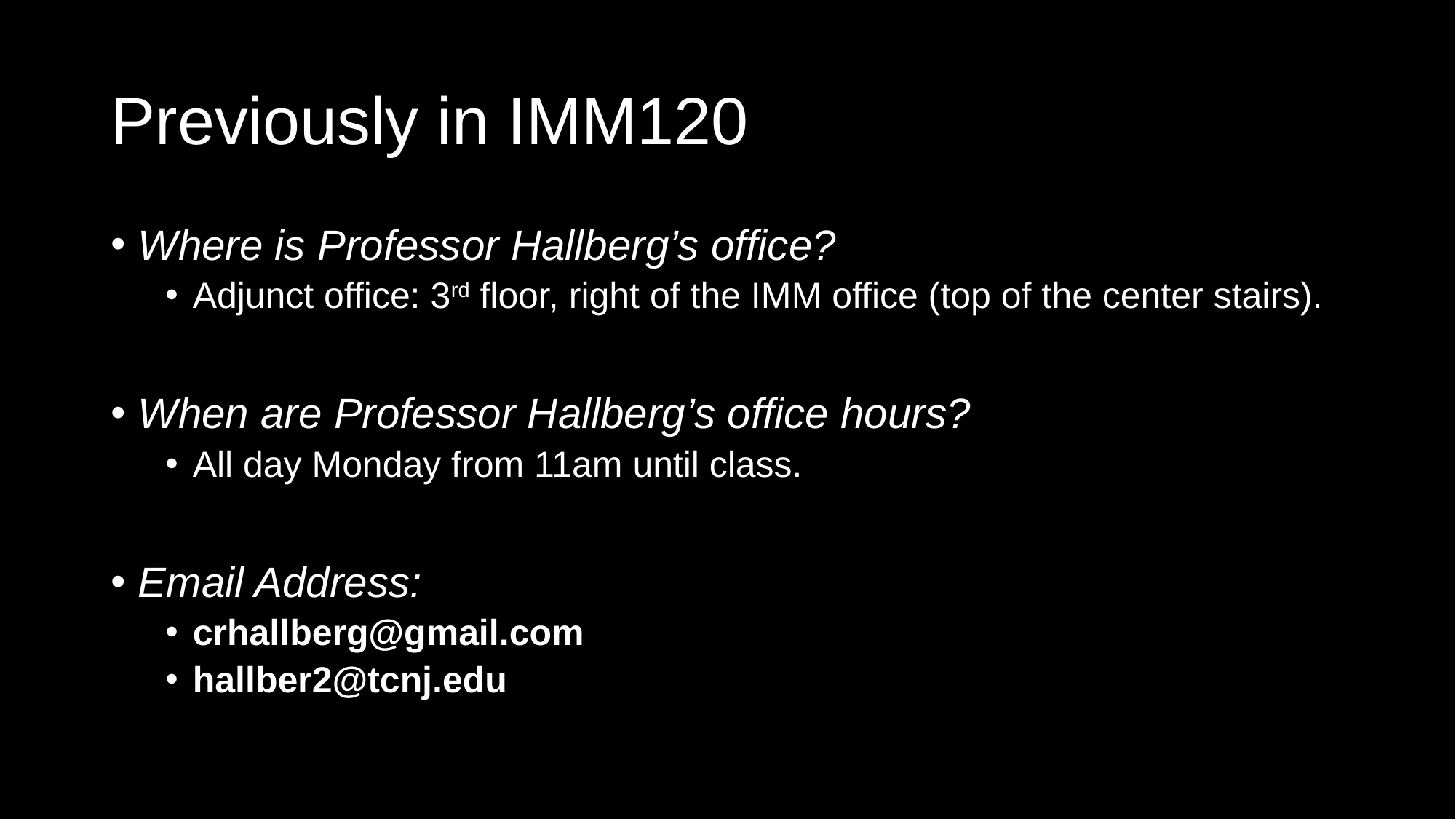

# Previously in IMM120
Where is Professor Hallberg’s office?
Adjunct office: 3rd floor, right of the IMM office (top of the center stairs).

When are Professor Hallberg’s office hours?
All day Monday from 11am until class.

Email Address:
crhallberg@gmail.com
hallber2@tcnj.edu